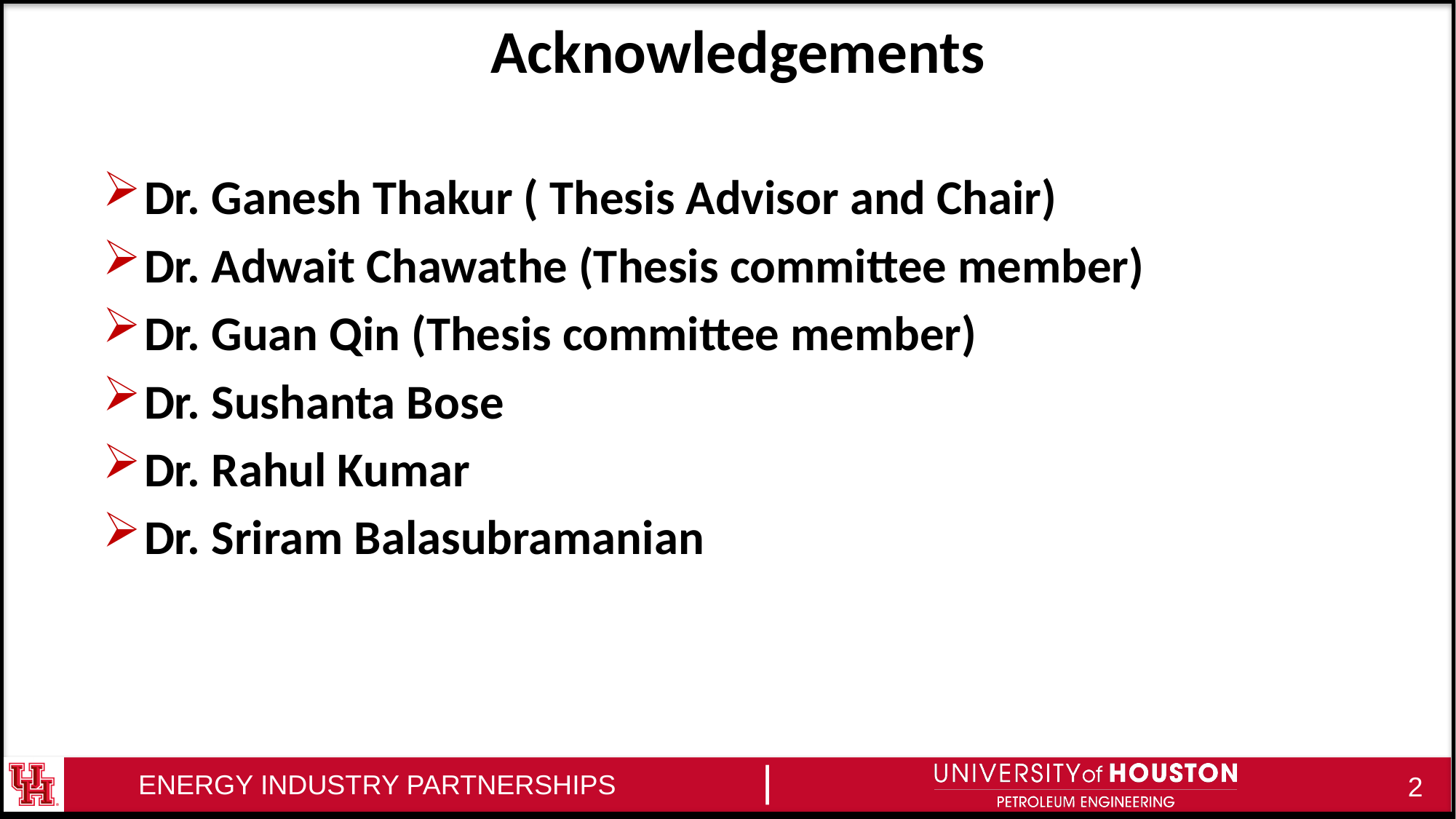

# Acknowledgements
Dr. Ganesh Thakur ( Thesis Advisor and Chair)
Dr. Adwait Chawathe (Thesis committee member)
Dr. Guan Qin (Thesis committee member)
Dr. Sushanta Bose
Dr. Rahul Kumar
Dr. Sriram Balasubramanian